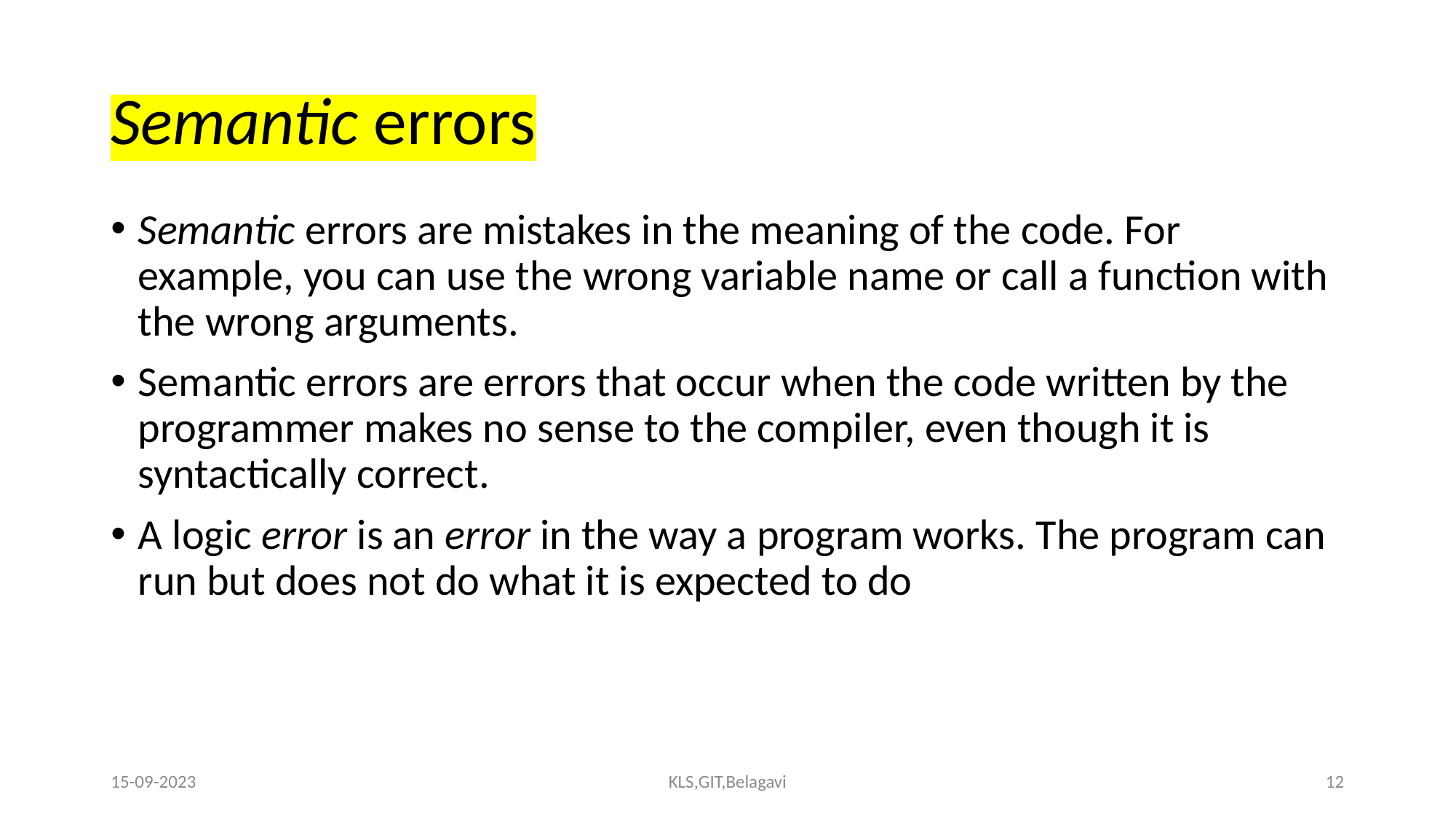

# Semantic errors
Semantic errors are mistakes in the meaning of the code. For example, you can use the wrong variable name or call a function with the wrong arguments.
Semantic errors are errors that occur when the code written by the programmer makes no sense to the compiler, even though it is syntactically correct.
A logic error is an error in the way a program works. The program can run but does not do what it is expected to do
15-09-2023
KLS,GIT,Belagavi
12